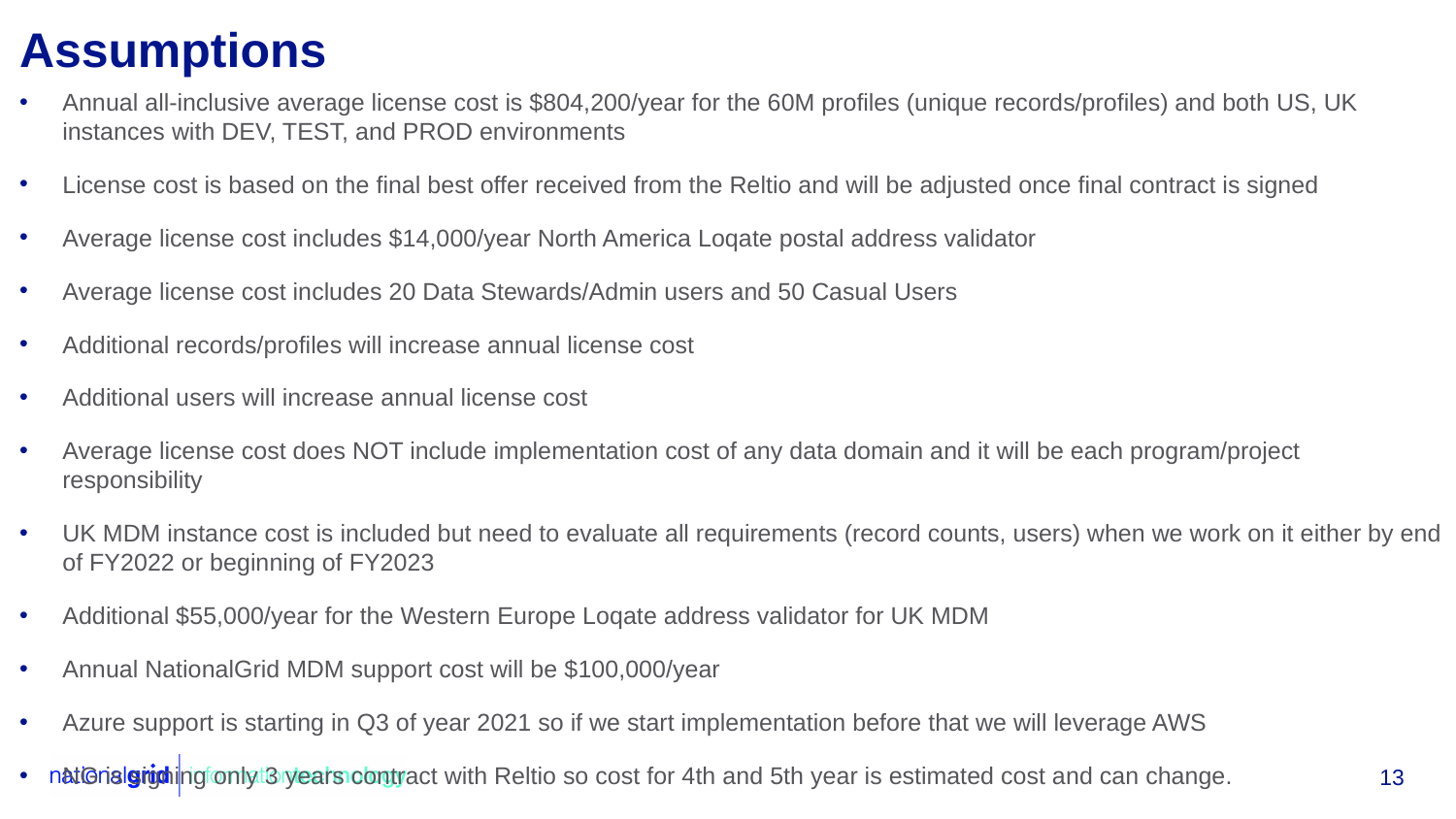

# Assumptions
Annual all-inclusive average license cost is $804,200/year for the 60M profiles (unique records/profiles) and both US, UK instances with DEV, TEST, and PROD environments
License cost is based on the final best offer received from the Reltio and will be adjusted once final contract is signed
Average license cost includes $14,000/year North America Loqate postal address validator
Average license cost includes 20 Data Stewards/Admin users and 50 Casual Users
Additional records/profiles will increase annual license cost
Additional users will increase annual license cost
Average license cost does NOT include implementation cost of any data domain and it will be each program/project responsibility
UK MDM instance cost is included but need to evaluate all requirements (record counts, users) when we work on it either by end of FY2022 or beginning of FY2023
Additional $55,000/year for the Western Europe Loqate address validator for UK MDM
Annual NationalGrid MDM support cost will be $100,000/year
Azure support is starting in Q3 of year 2021 so if we start implementation before that we will leverage AWS
NG is signing only 3 years contract with Reltio so cost for 4th and 5th year is estimated cost and can change.